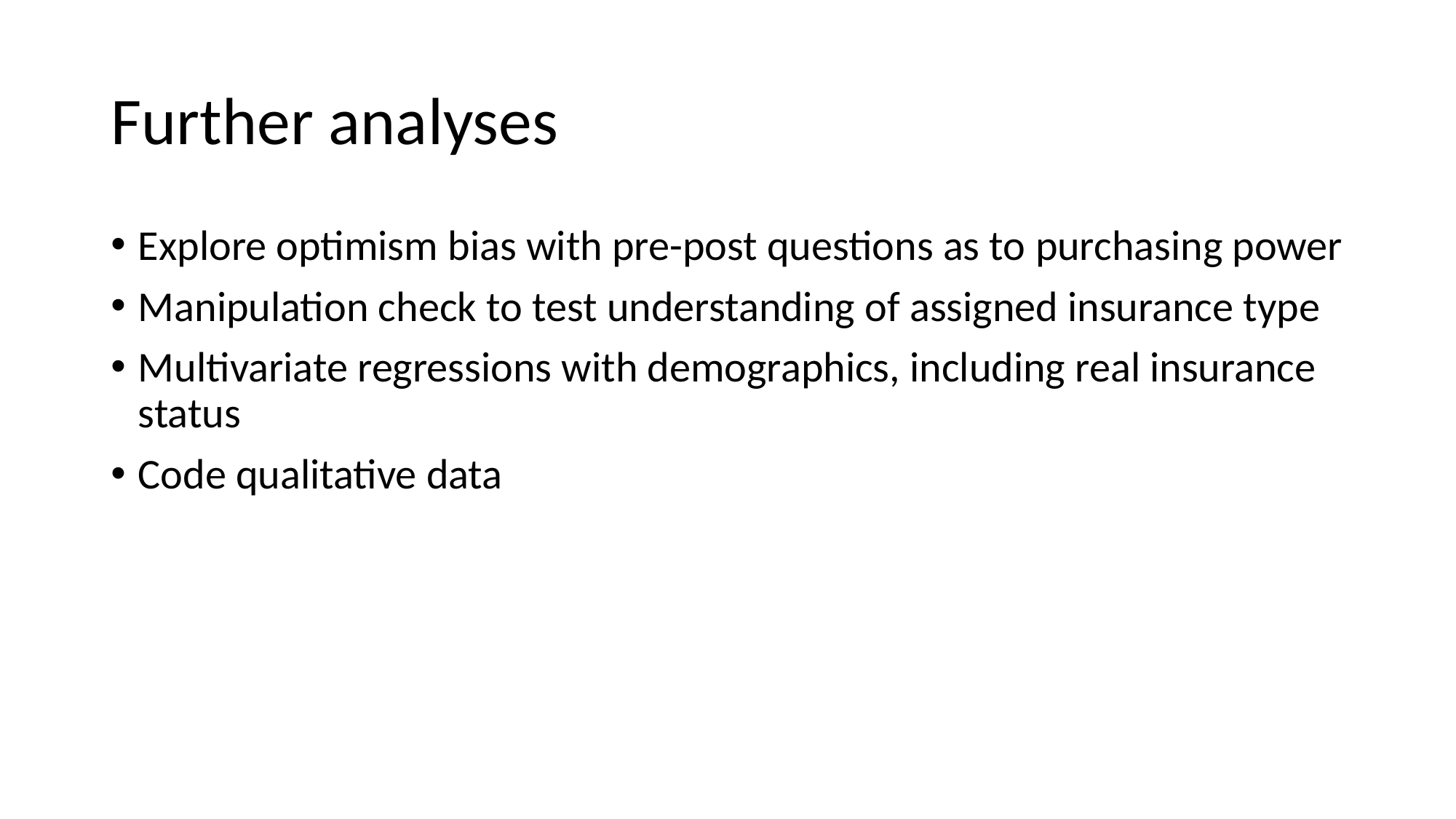

# Further analyses
Explore optimism bias with pre-post questions as to purchasing power
Manipulation check to test understanding of assigned insurance type
Multivariate regressions with demographics, including real insurance status
Code qualitative data